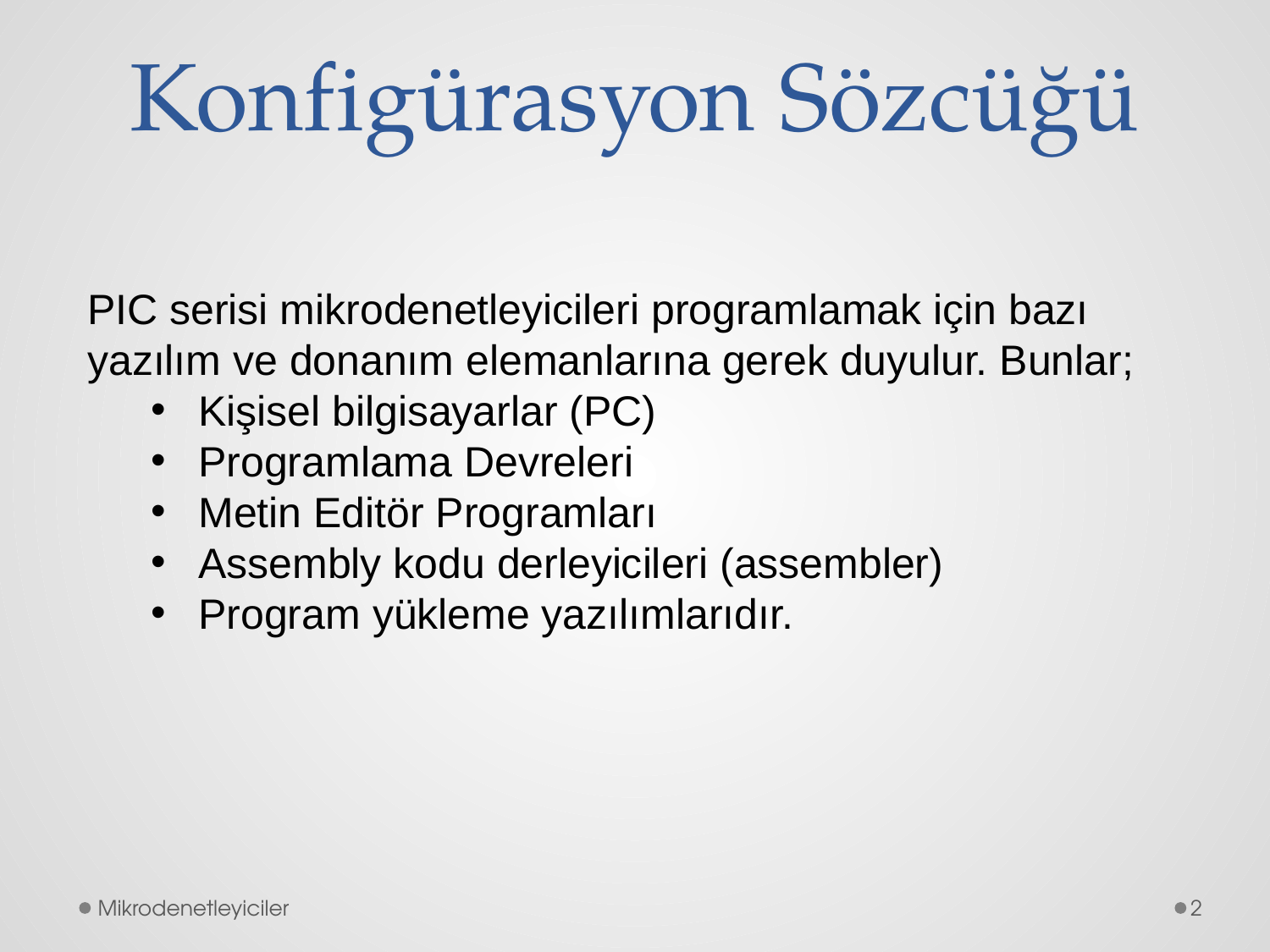

# Konfigürasyon Sözcüğü
PIC serisi mikrodenetleyicileri programlamak için bazı yazılım ve donanım elemanlarına gerek duyulur. Bunlar;
Kişisel bilgisayarlar (PC)
Programlama Devreleri
Metin Editör Programları
Assembly kodu derleyicileri (assembler)
Program yükleme yazılımlarıdır.
Mikrodenetleyiciler
2